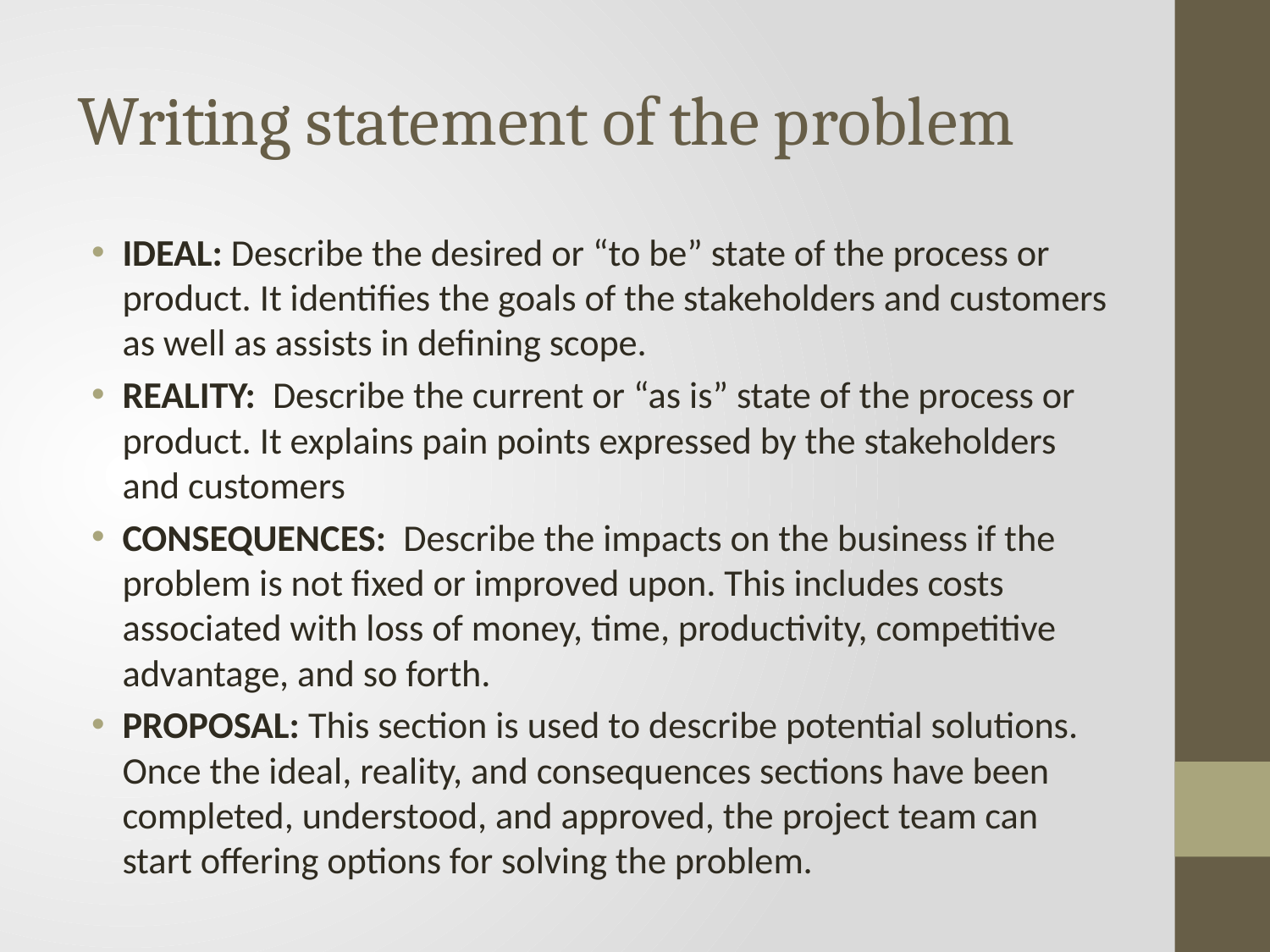

# Writing statement of the problem
IDEAL: Describe the desired or “to be” state of the process or product. It identifies the goals of the stakeholders and customers as well as assists in defining scope.
REALITY:  Describe the current or “as is” state of the process or product. It explains pain points expressed by the stakeholders and customers
CONSEQUENCES:  Describe the impacts on the business if the problem is not fixed or improved upon. This includes costs associated with loss of money, time, productivity, competitive advantage, and so forth.
PROPOSAL: This section is used to describe potential solutions. Once the ideal, reality, and consequences sections have been completed, understood, and approved, the project team can start offering options for solving the problem.